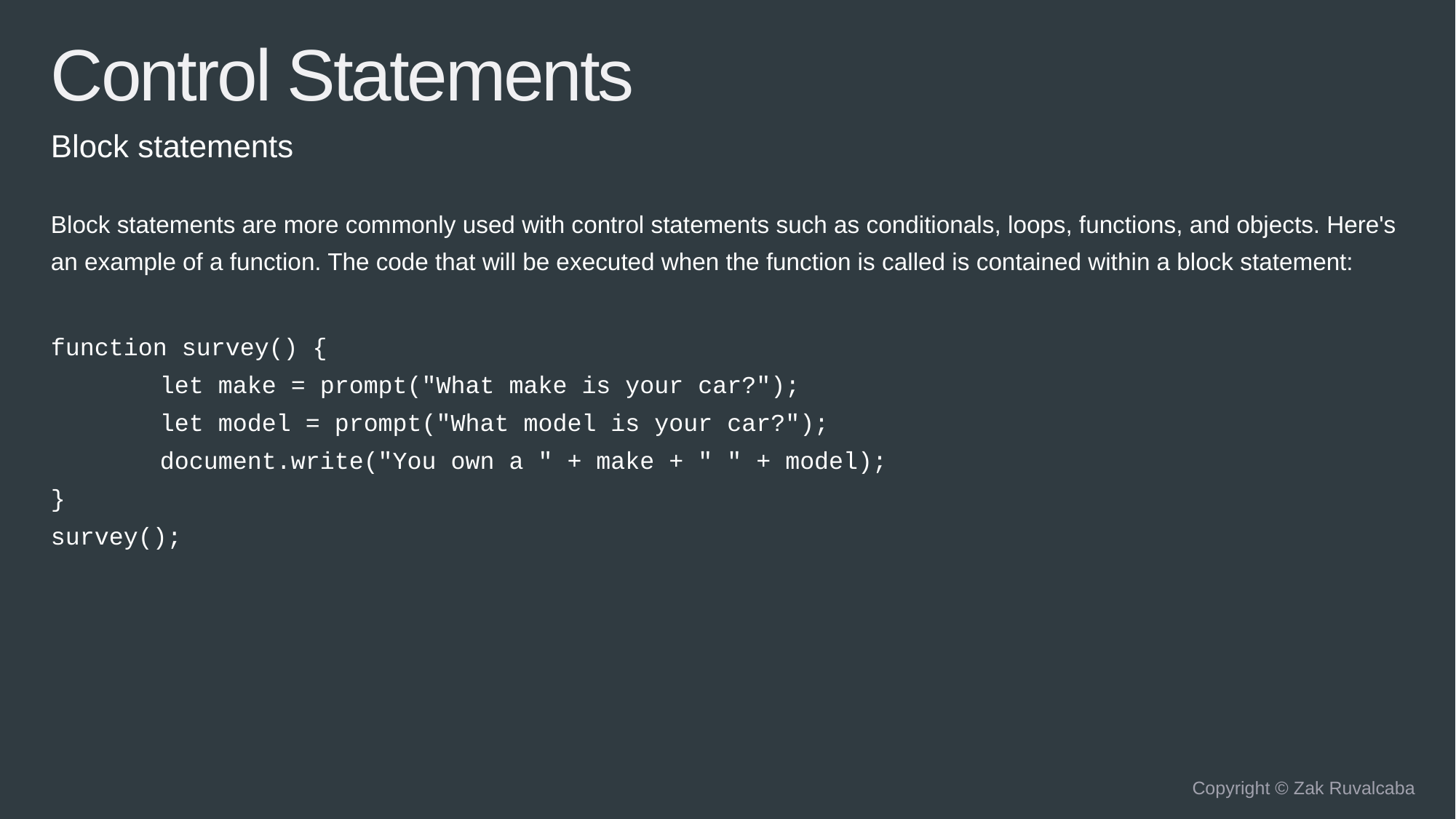

# Control Statements
Block statements
Block statements are more commonly used with control statements such as conditionals, loops, functions, and objects. Here's an example of a function. The code that will be executed when the function is called is contained within a block statement:

function survey() {
	let make = prompt("What make is your car?");
	let model = prompt("What model is your car?");
	document.write("You own a " + make + " " + model);
}
survey();